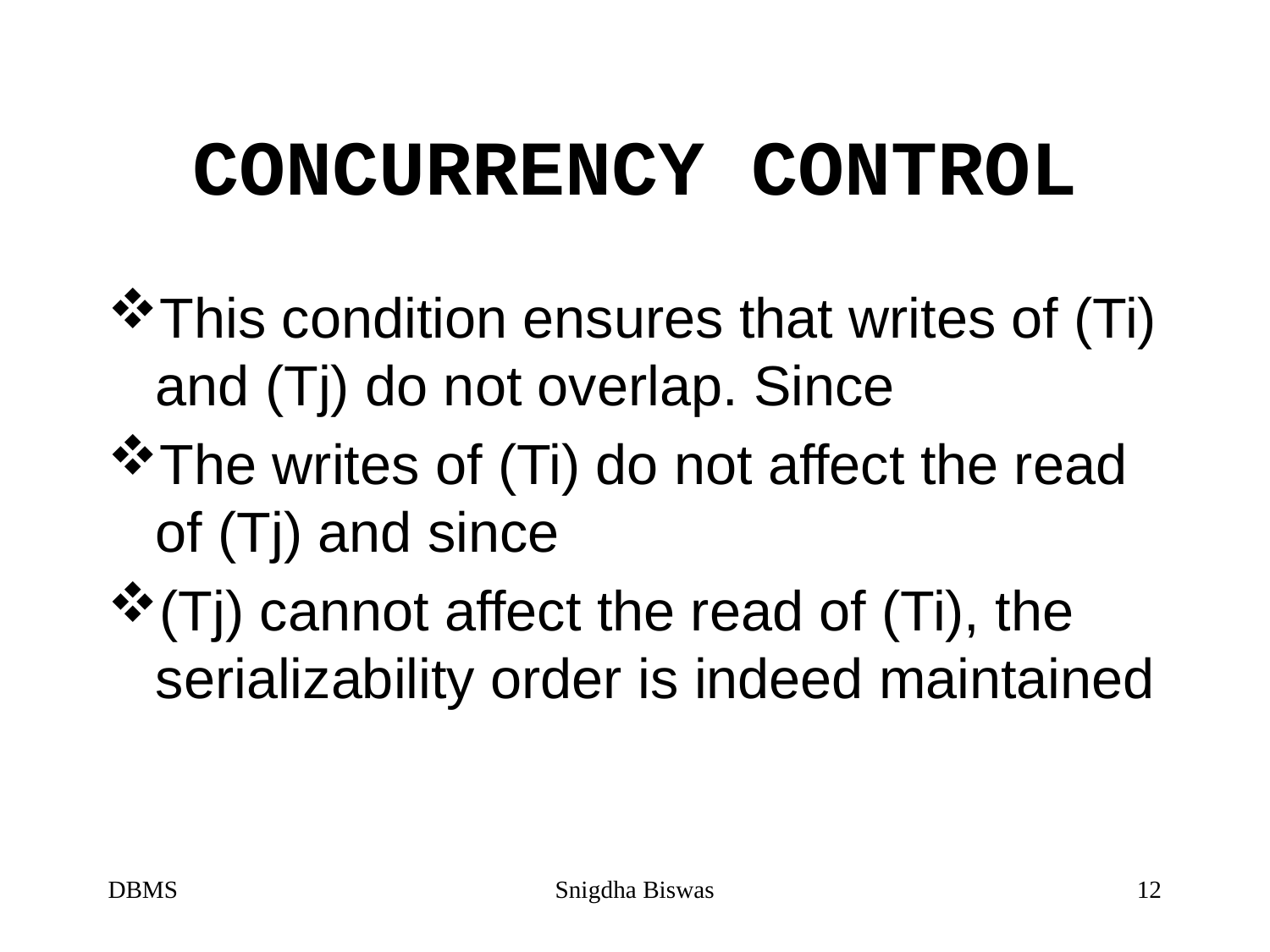

# CONCURRENCY CONTROL
This condition ensures that writes of (Ti) and (Tj) do not overlap. Since
The writes of (Ti) do not affect the read of (Tj) and since
(Tj) cannot affect the read of (Ti), the serializability order is indeed maintained
DBMS
Snigdha Biswas
12